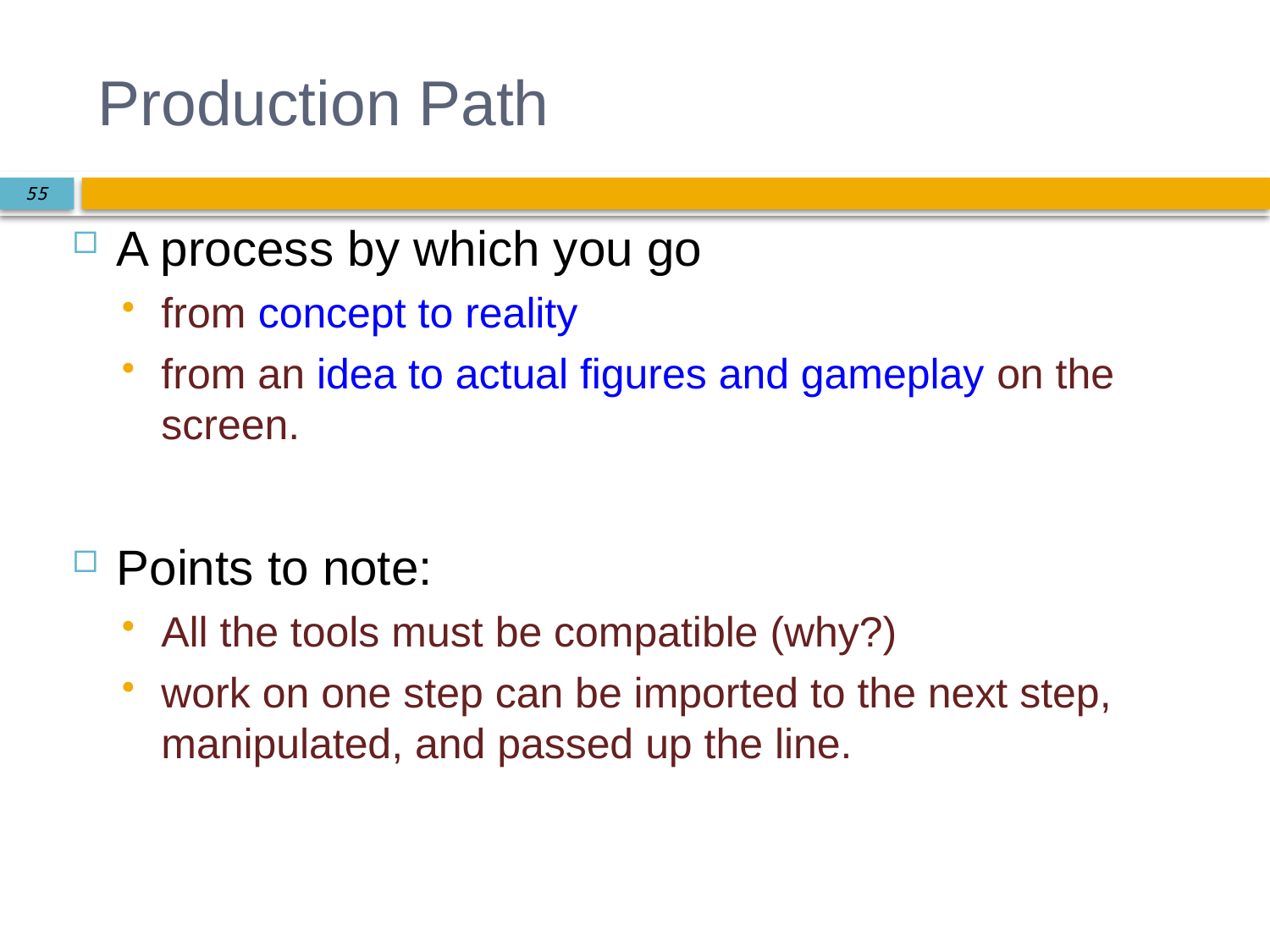

# Production Path
55
A process by which you go
from concept to reality
from an idea to actual figures and gameplay on the screen.

Points to note:
All the tools must be compatible (why?)
work on one step can be imported to the next step, manipulated, and passed up the line.